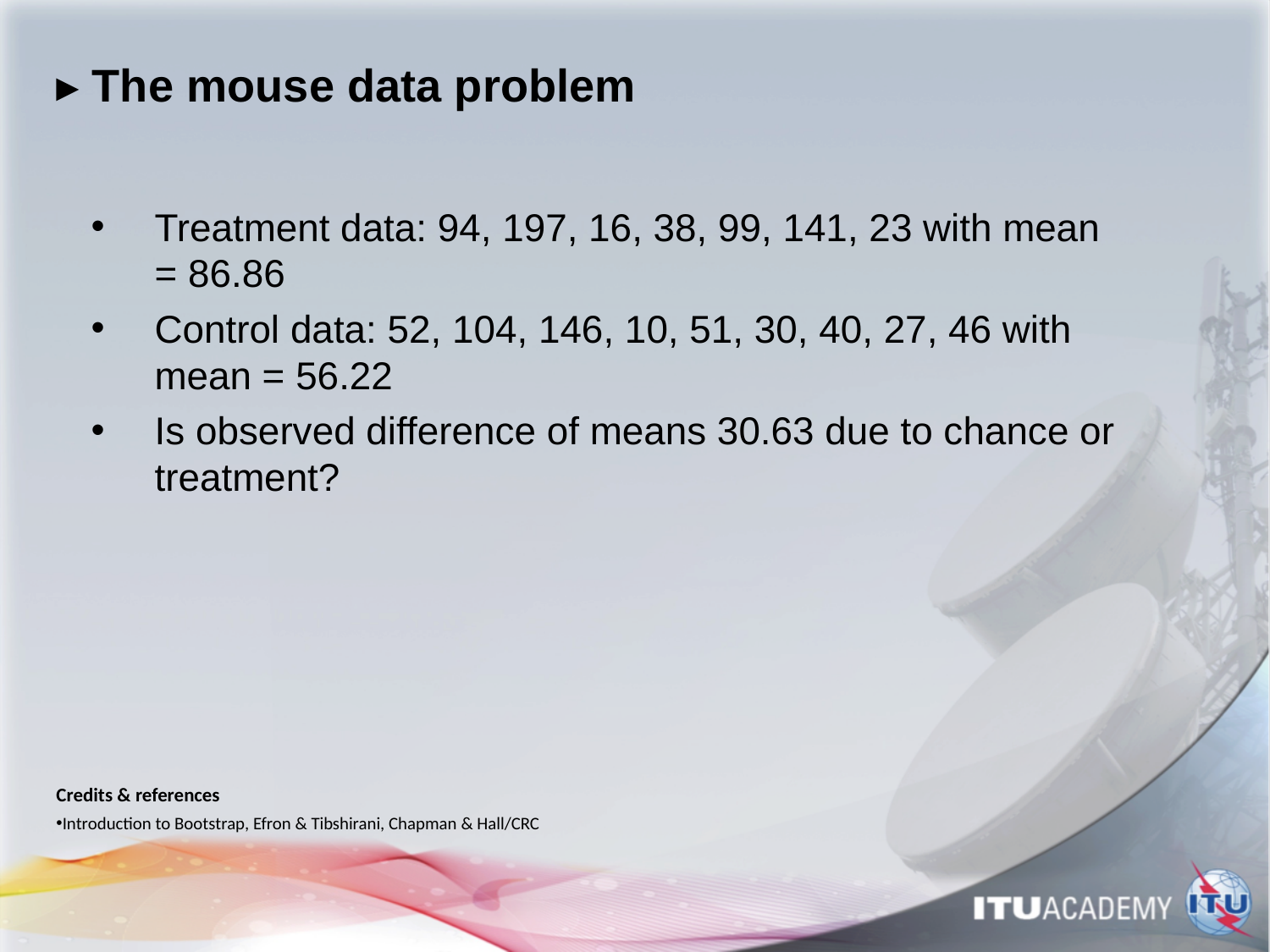

# ▸ The mouse data problem
Treatment data: 94, 197, 16, 38, 99, 141, 23 with mean = 86.86
Control data: 52, 104, 146, 10, 51, 30, 40, 27, 46 with mean = 56.22
Is observed difference of means 30.63 due to chance or treatment?
Credits & references
Introduction to Bootstrap, Efron & Tibshirani, Chapman & Hall/CRC